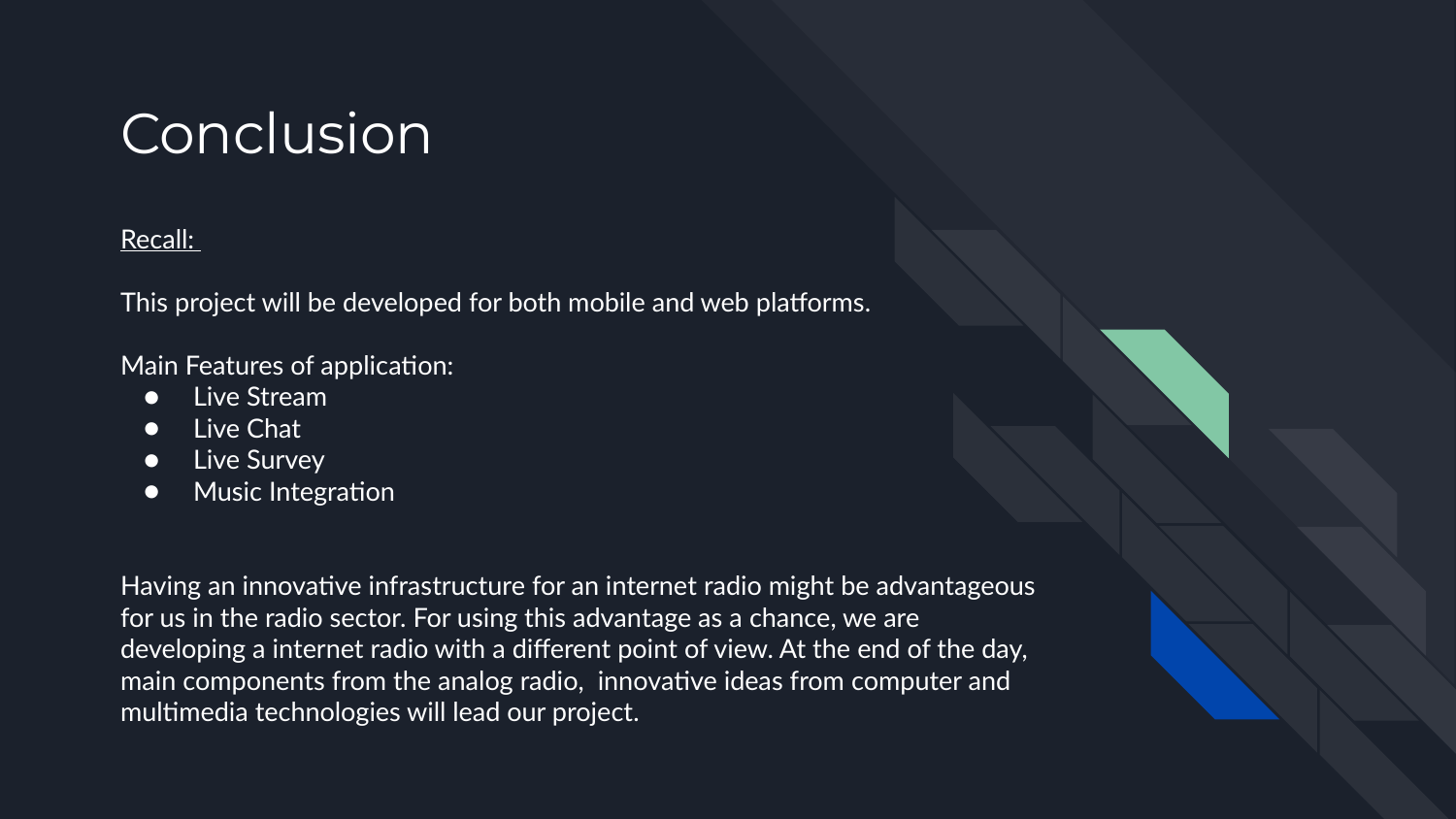

# Conclusion
Recall:

This project will be developed for both mobile and web platforms.

Main Features of application:
Live Stream
Live Chat
Live Survey
Music Integration

Having an innovative infrastructure for an internet radio might be advantageous for us in the radio sector. For using this advantage as a chance, we are developing a internet radio with a different point of view. At the end of the day, main components from the analog radio,  innovative ideas from computer and multimedia technologies will lead our project.